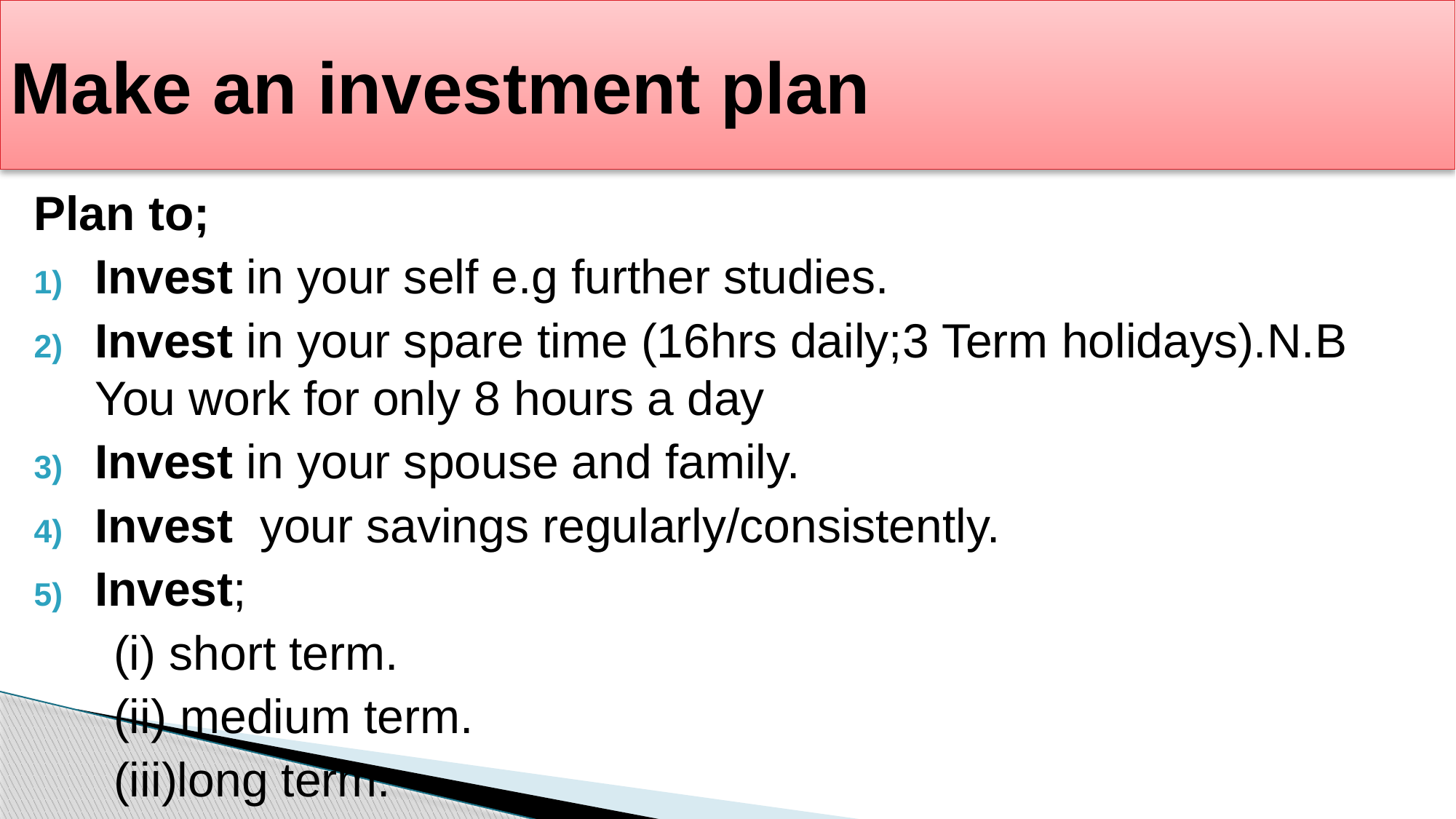

# Make an investment plan
Plan to;
Invest in your self e.g further studies.
Invest in your spare time (16hrs daily;3 Term holidays).N.B You work for only 8 hours a day
Invest in your spouse and family.
Invest  your savings regularly/consistently.
Invest;
      (i) short term.
      (ii) medium term.
      (iii)long term.